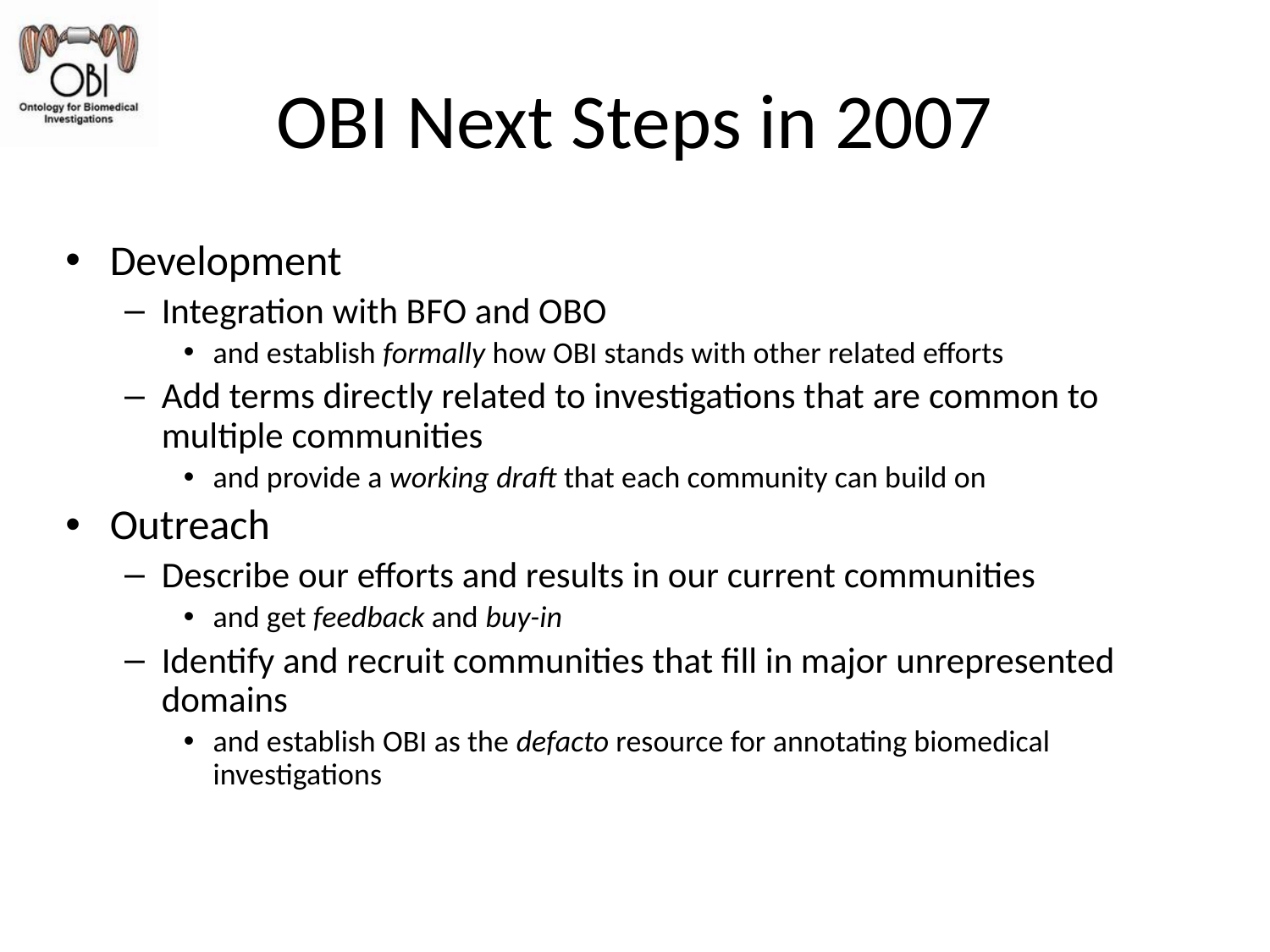

# OBI Next Steps in 2007
Development
Integration with BFO and OBO
and establish formally how OBI stands with other related efforts
Add terms directly related to investigations that are common to multiple communities
and provide a working draft that each community can build on
Outreach
Describe our efforts and results in our current communities
and get feedback and buy-in
Identify and recruit communities that fill in major unrepresented domains
and establish OBI as the defacto resource for annotating biomedical investigations